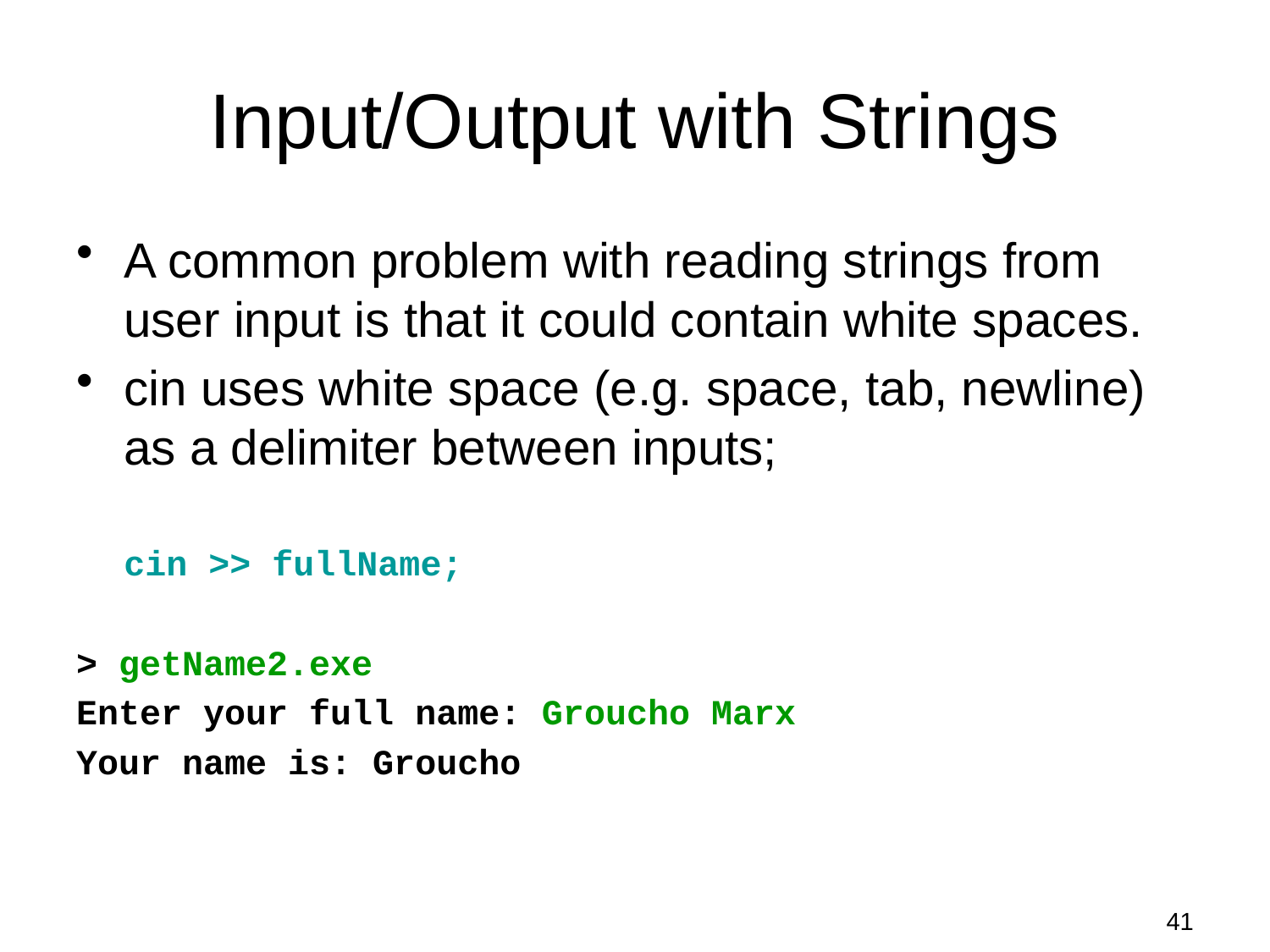

# Input/Output with Strings
A common problem with reading strings from user input is that it could contain white spaces.
cin uses white space (e.g. space, tab, newline) as a delimiter between inputs;

	cin >> fullName;

> getName2.exe
Enter your full name: Groucho Marx
Your name is: Groucho

41